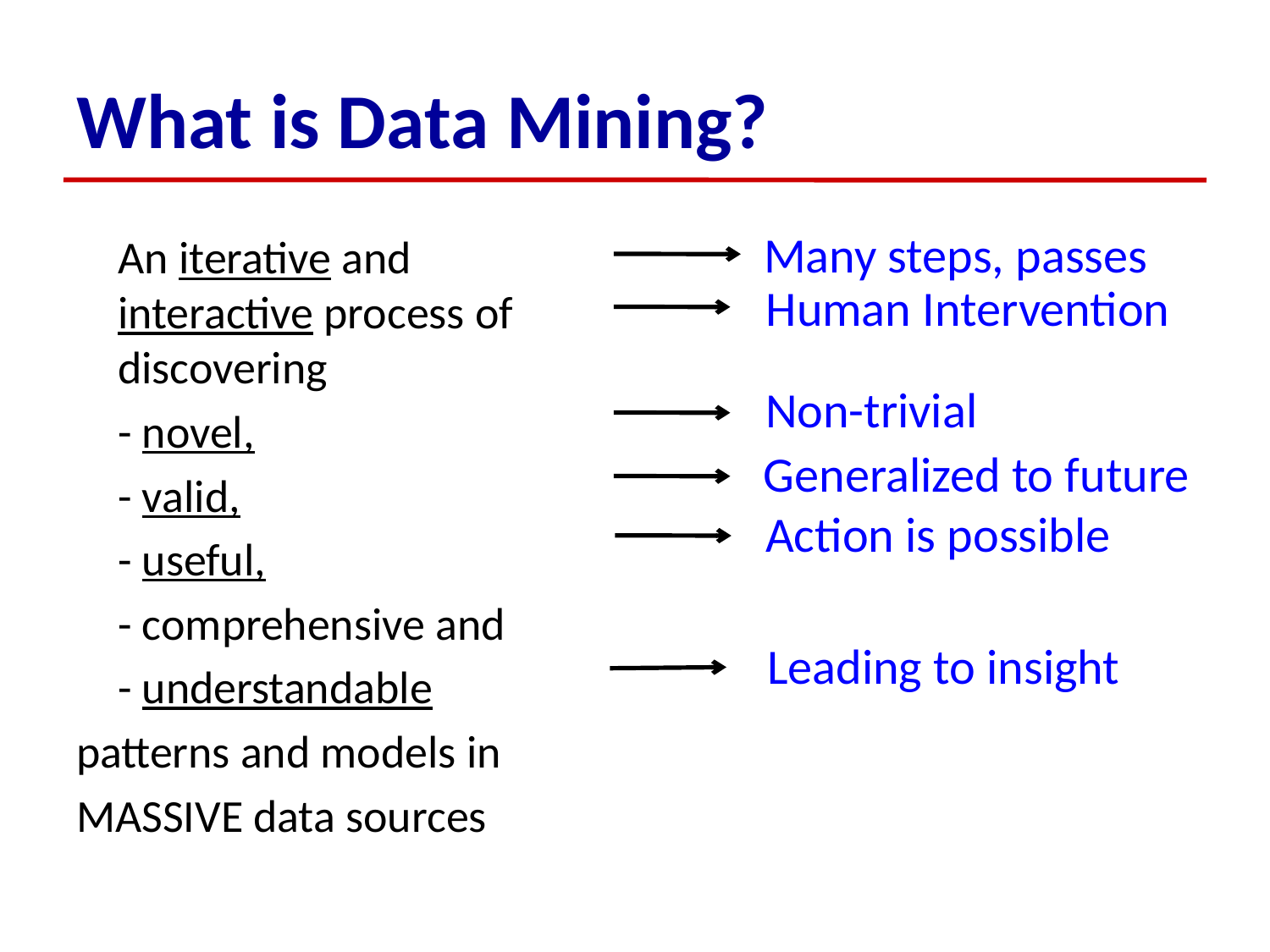

# What is Data Mining?
Many steps, passes
	An iterative and interactive process of discovering
	- novel,
	- valid,
	- useful,
	- comprehensive and
	- understandable
patterns and models in
MASSIVE data sources
Human Intervention
Non-trivial
Generalized to future
Action is possible
Leading to insight